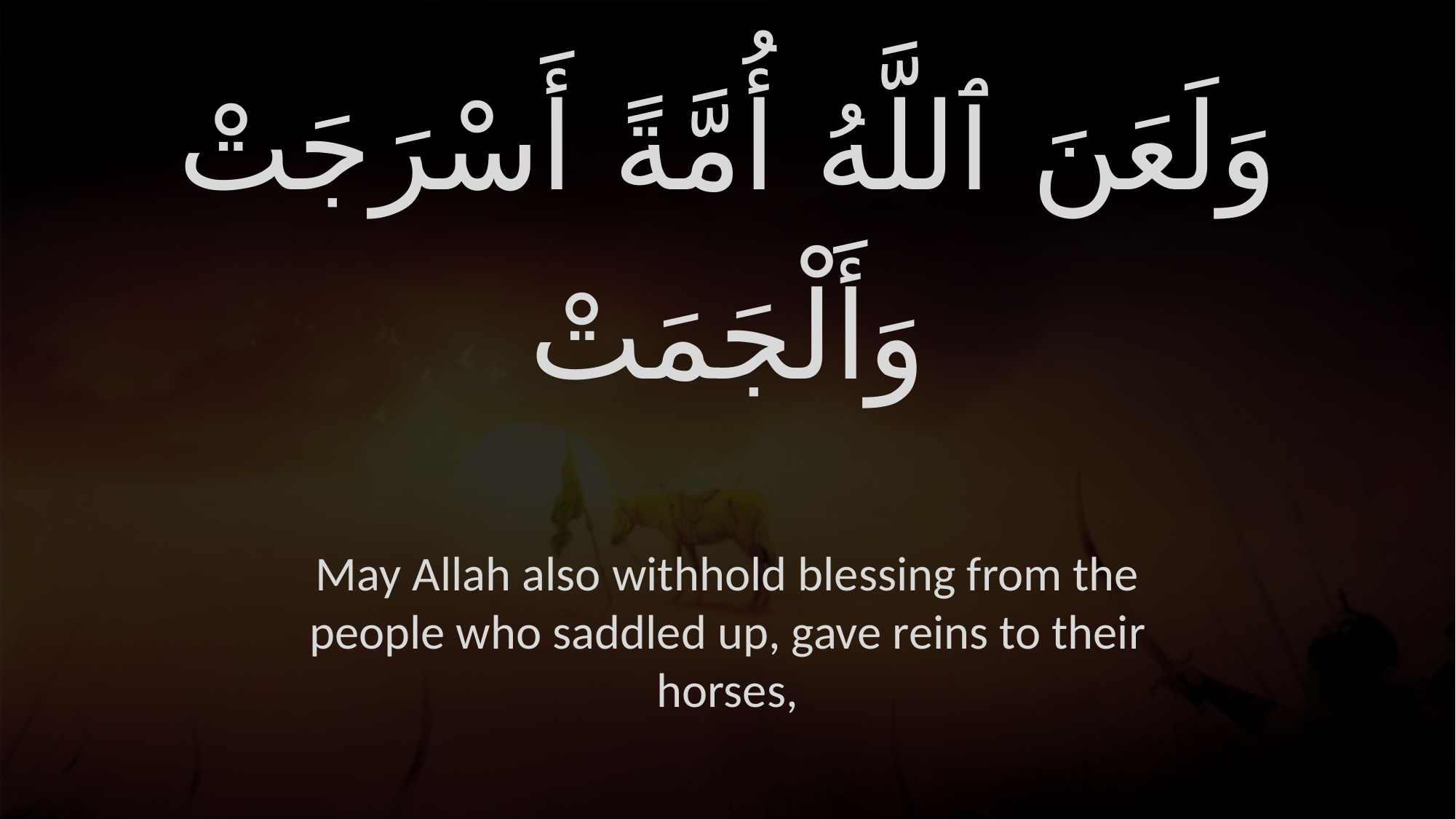

# وَلَعَنَ ٱللَّهُ أُمَّةً أَسْرَجَتْ وَأَلْجَمَتْ
May Allah also withhold blessing from the people who saddled up, gave reins to their horses,